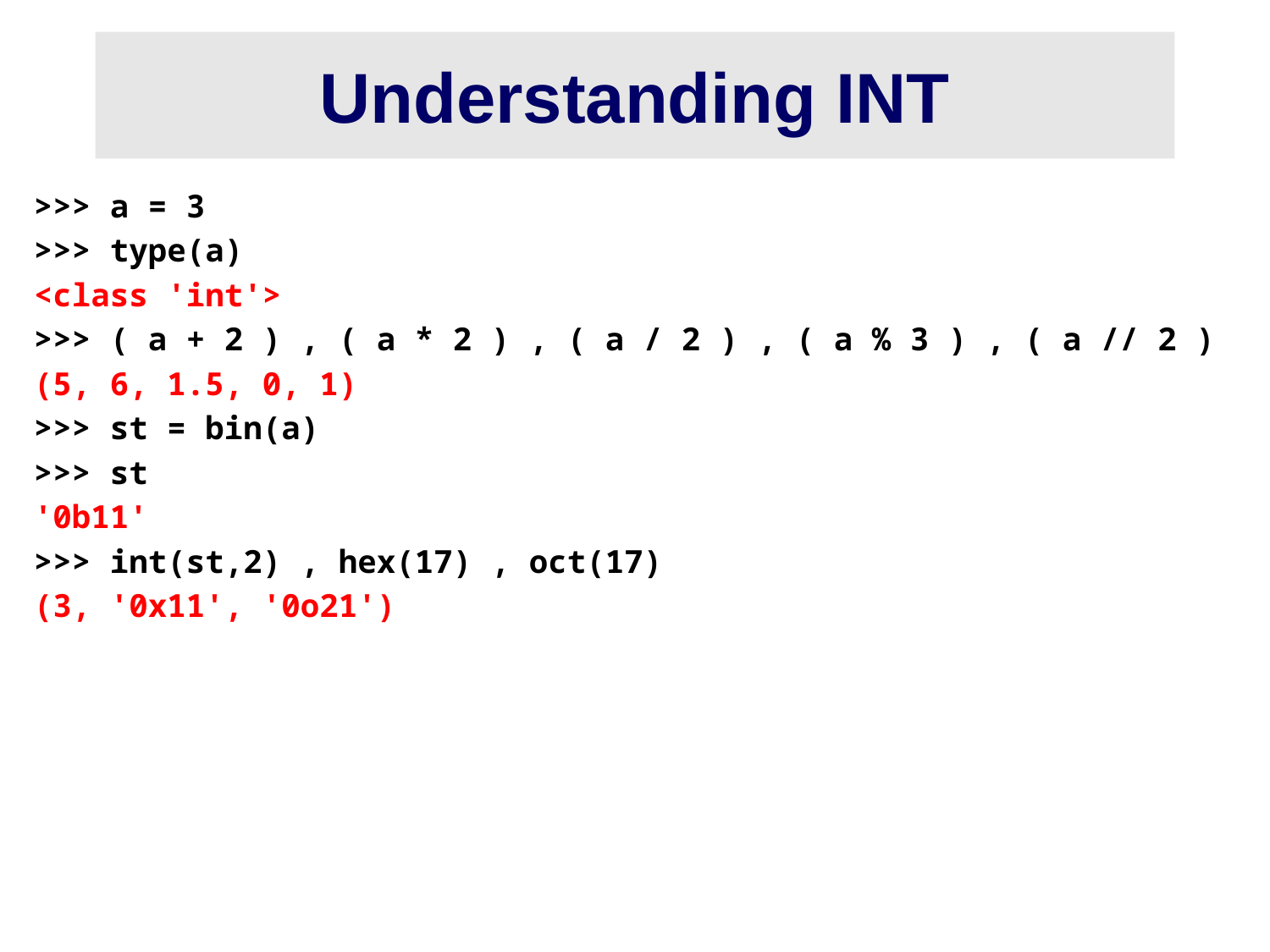

# Understanding INT
>>> a = 3
>>> type(a)
<class 'int'>
>>> ( a + 2 ) , ( a * 2 ) , ( a / 2 ) , ( a % 3 ) , ( a // 2 )
(5, 6, 1.5, 0, 1)
>>> st = bin(a)
>>> st
'0b11'
>>> int(st,2) , hex(17) , oct(17)
(3, '0x11', '0o21')